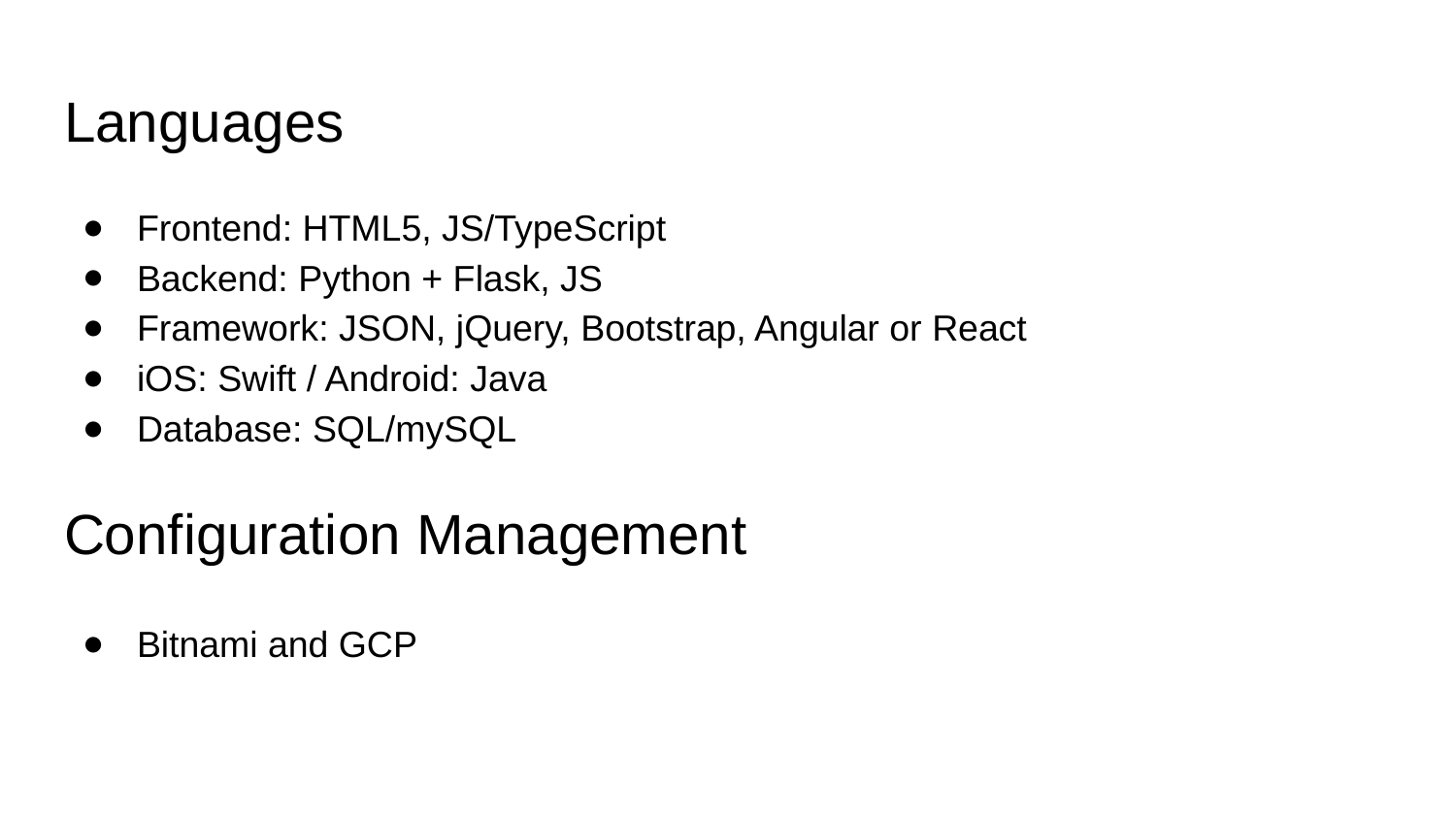

# Languages
Frontend: HTML5, JS/TypeScript
Backend: Python + Flask, JS
Framework: JSON, jQuery, Bootstrap, Angular or React
iOS: Swift / Android: Java
Database: SQL/mySQL
Configuration Management
Bitnami and GCP